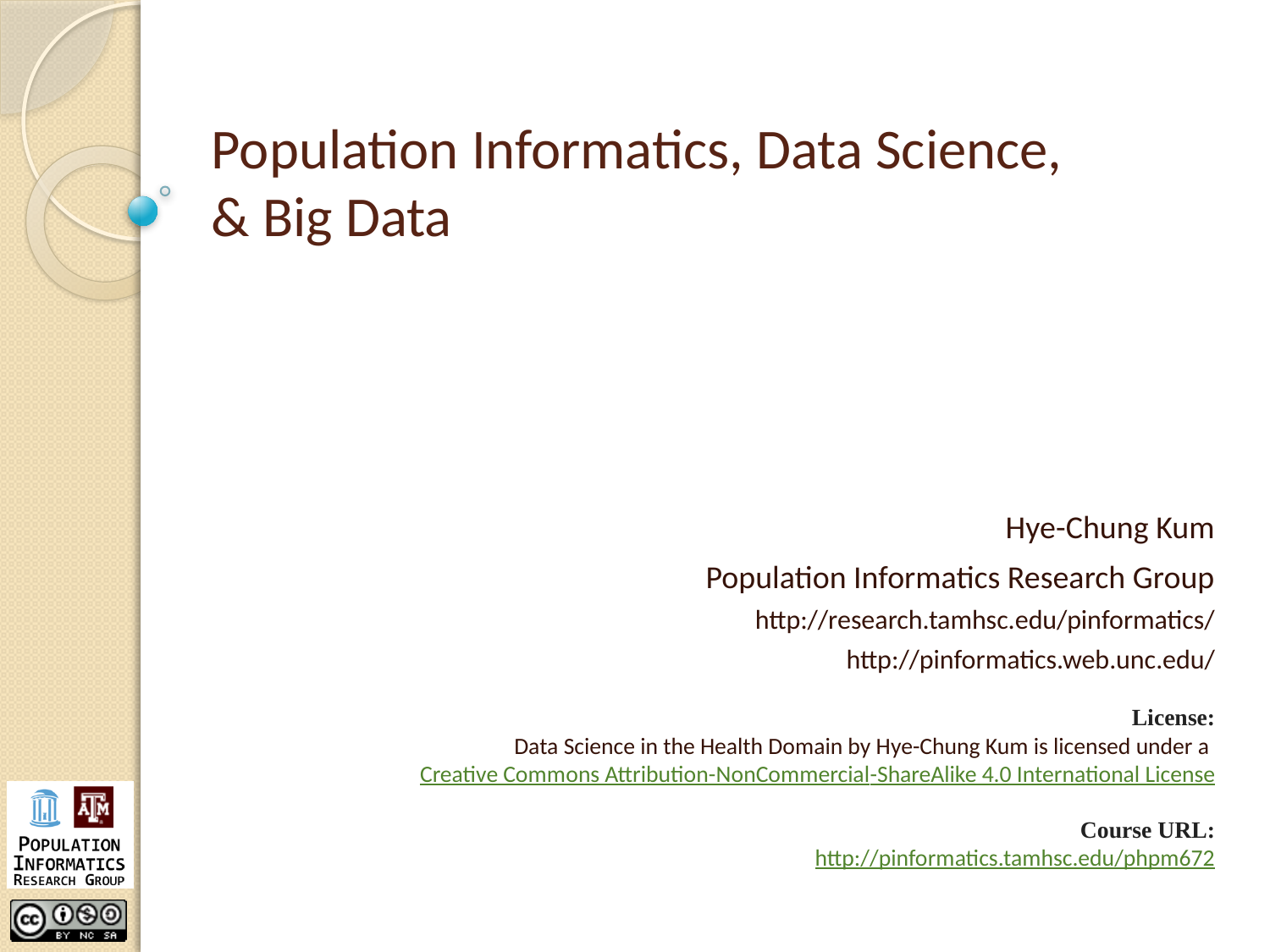

# Population Informatics, Data Science, & Big Data

Hye-Chung Kum
Population Informatics Research Group
http://research.tamhsc.edu/pinformatics/
http://pinformatics.web.unc.edu/

License:
Data Science in the Health Domain by Hye-Chung Kum is licensed under a
Creative Commons Attribution-NonCommercial-ShareAlike 4.0 International License

Course URL:
http://pinformatics.tamhsc.edu/phpm672